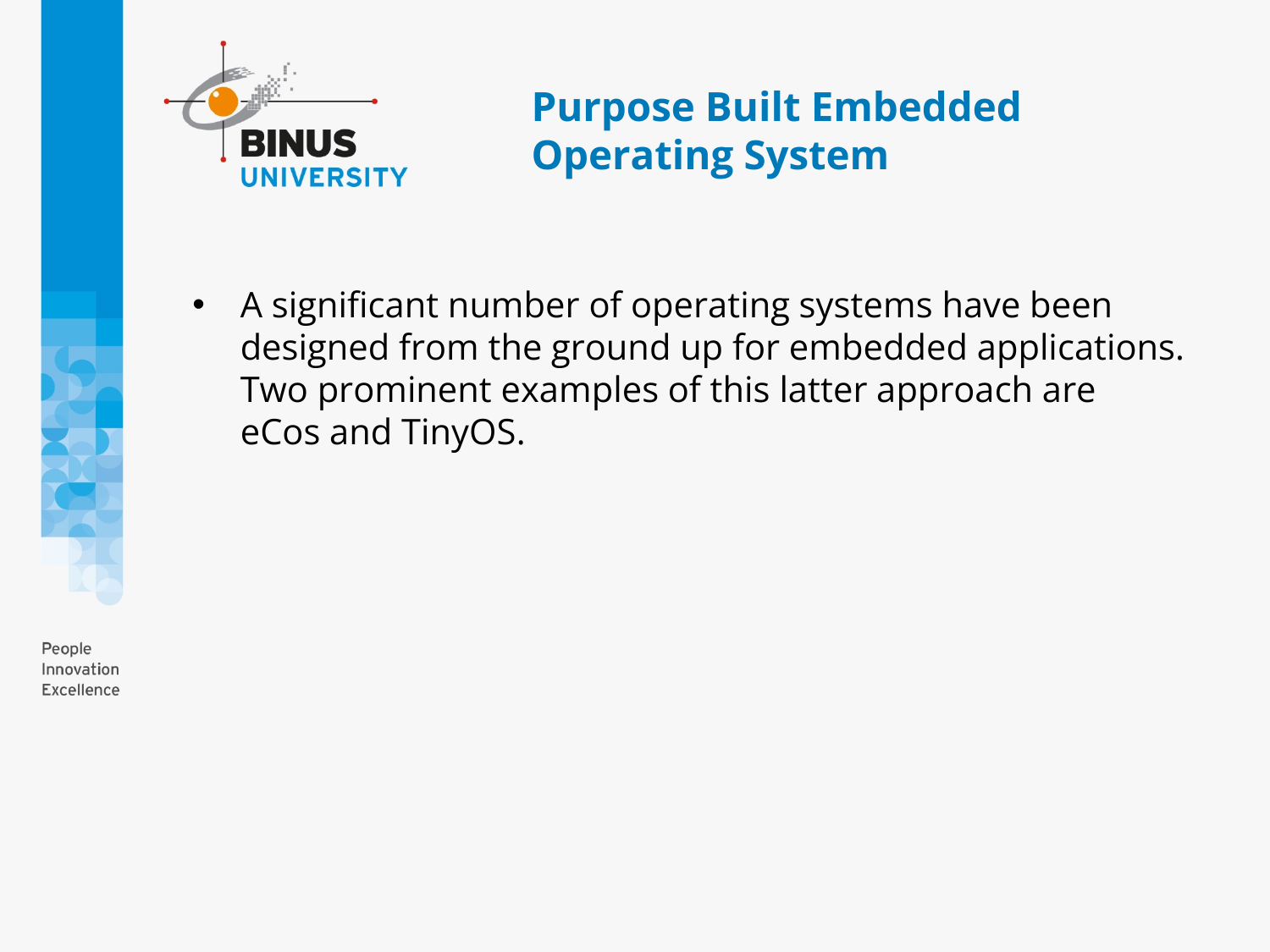

# Purpose Built Embedded Operating System
A significant number of operating systems have been designed from the ground up for embedded applications. Two prominent examples of this latter approach are eCos and TinyOS.